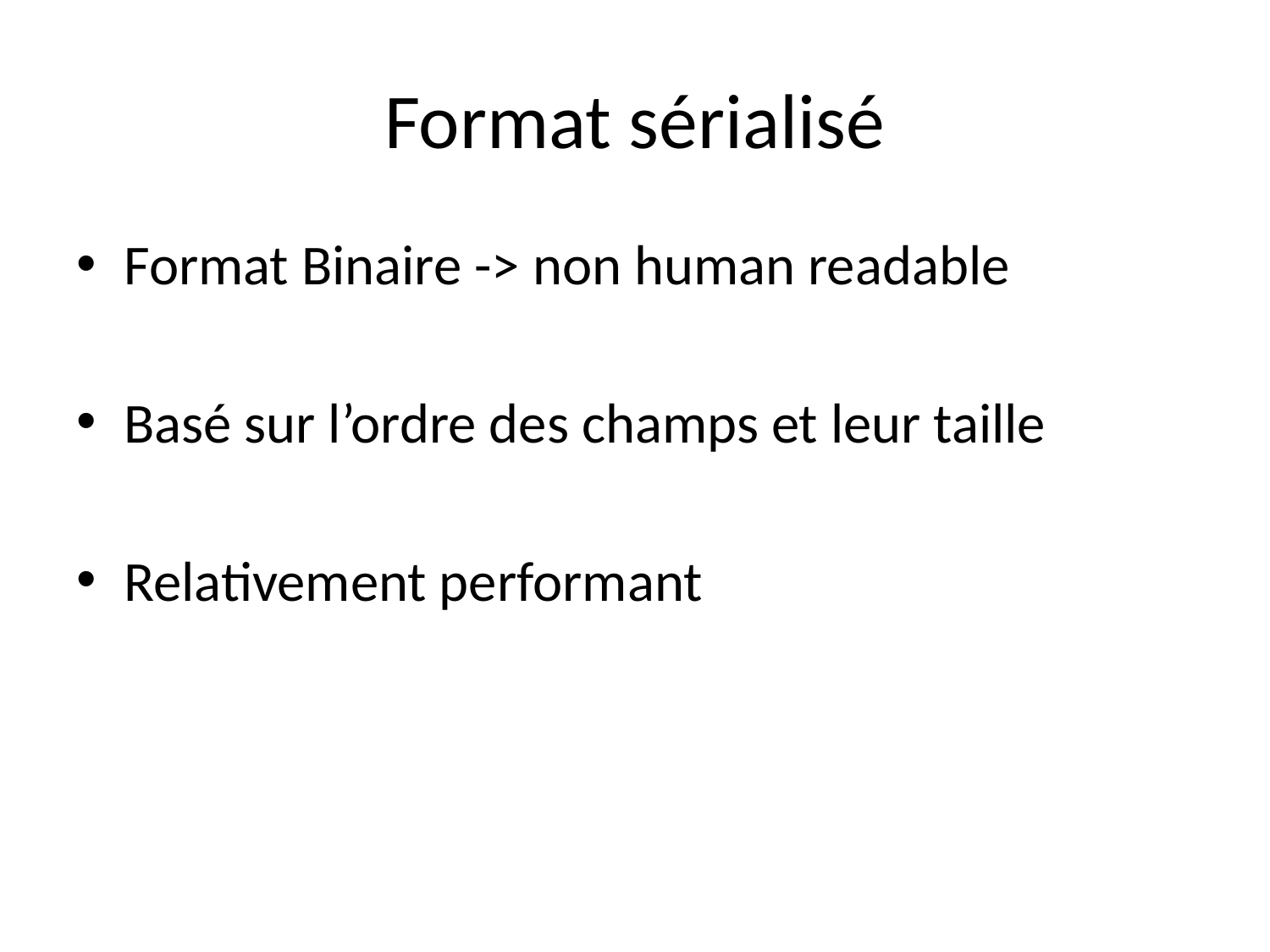

# Format sérialisé
Format Binaire -> non human readable

Basé sur l’ordre des champs et leur taille

Relativement performant